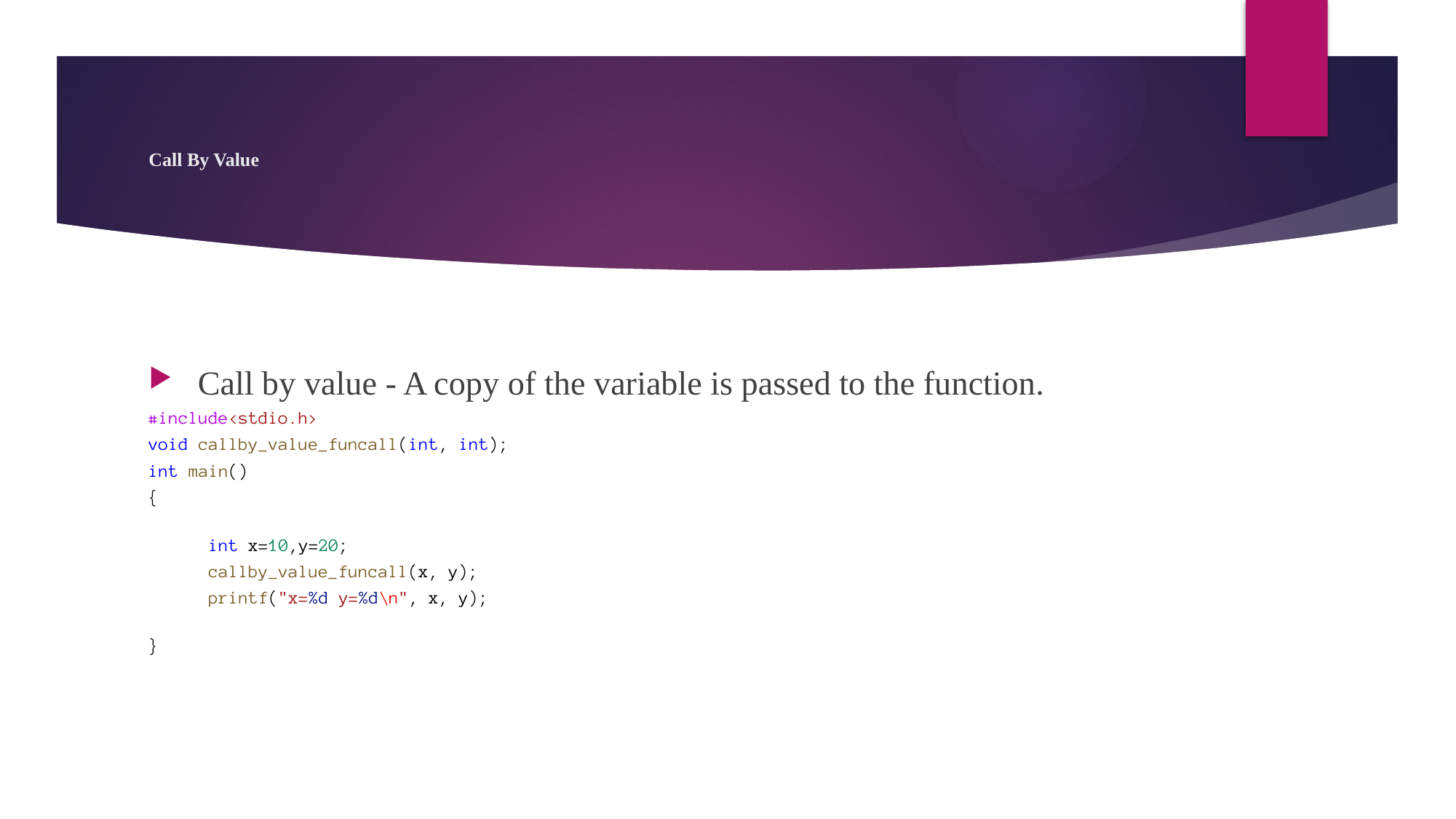

# Call By Value

Call by value - A copy of the variable is passed to the function.
#include<stdio.h>
void callby_value_funcall(int, int);
int main()
{
      int x=10,y=20;
      callby_value_funcall(x, y);
      printf("x=%d y=%d\n", x, y);
}